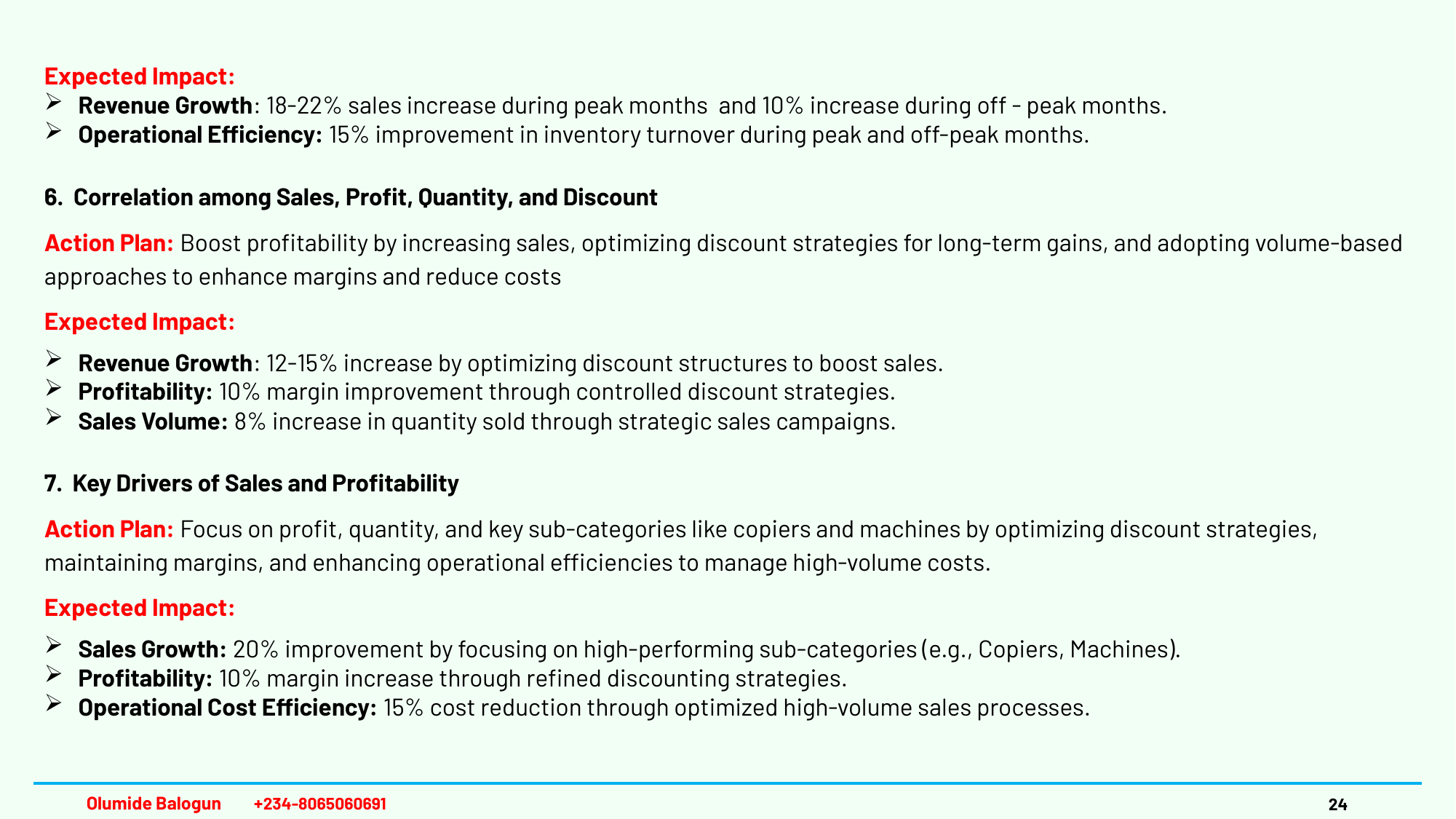

Expected Impact:
Revenue Growth: 18-22% sales increase during peak months  and 10% increase during off - peak months.
Operational Efficiency: 15% improvement in inventory turnover during peak and off-peak months.

6.  Correlation among Sales, Profit, Quantity, and Discount
Action Plan: Boost profitability by increasing sales, optimizing discount strategies for long-term gains, and adopting volume-based approaches to enhance margins and reduce costs
Expected Impact:
Revenue Growth: 12-15% increase by optimizing discount structures to boost sales.
Profitability: 10% margin improvement through controlled discount strategies.
Sales Volume: 8% increase in quantity sold through strategic sales campaigns.

7.  Key Drivers of Sales and Profitability
Action Plan: Focus on profit, quantity, and key sub-categories like copiers and machines by optimizing discount strategies, maintaining margins, and enhancing operational efficiencies to manage high-volume costs.
Expected Impact:
Sales Growth: 20% improvement by focusing on high-performing sub-categories (e.g., Copiers, Machines).
Profitability: 10% margin increase through refined discounting strategies.
Operational Cost Efficiency: 15% cost reduction through optimized high-volume sales processes.
Olumide Balogun         +234-8065060691
24